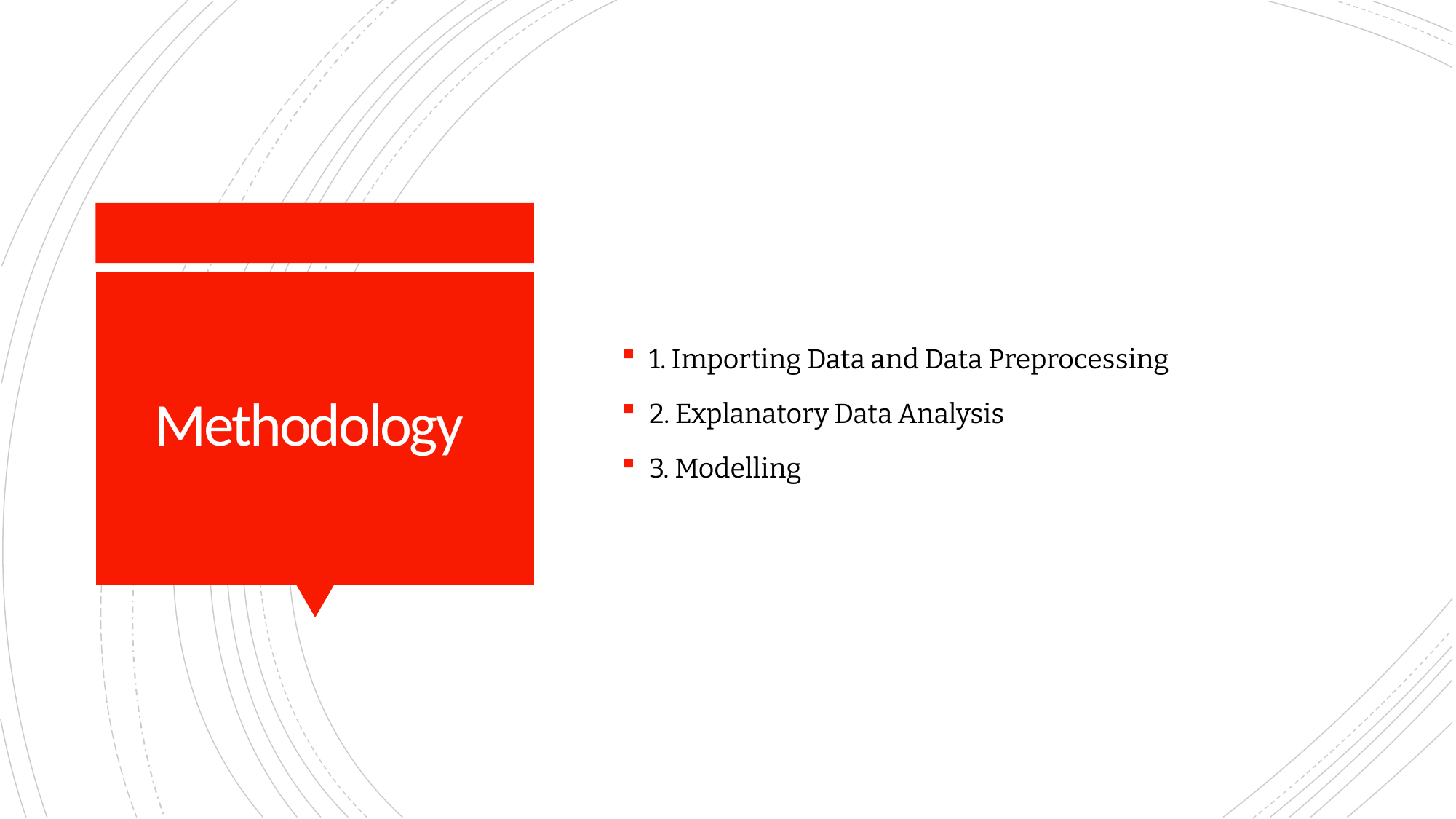

1. Importing Data and Data Preprocessing
2. Explanatory Data Analysis
3. Modelling
# Methodology